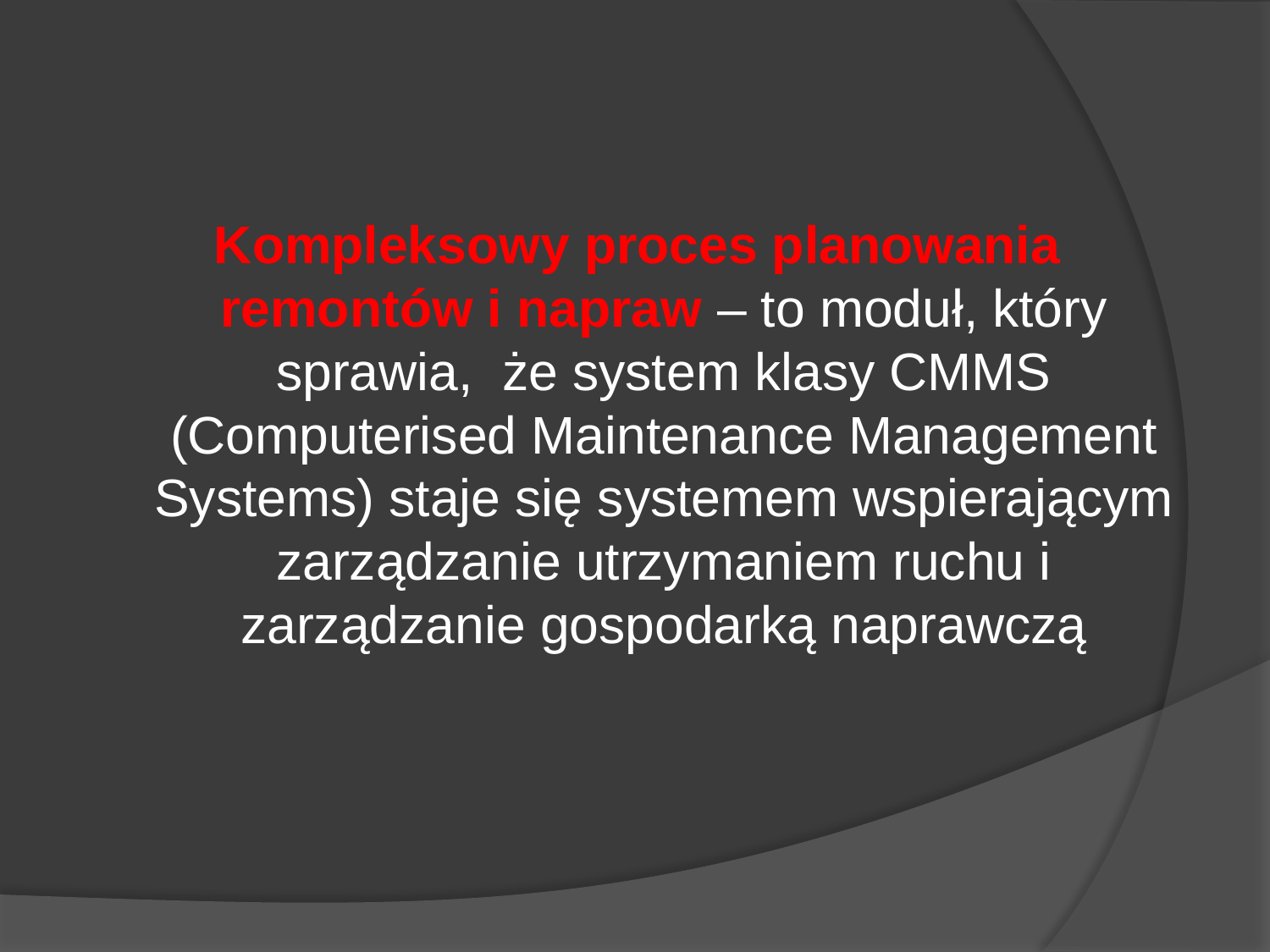

#

Kompleksowy proces planowania remontów i napraw – to moduł, który sprawia,  że system klasy CMMS (Computerised Maintenance Management Systems) staje się systemem wspierającym zarządzanie utrzymaniem ruchu i zarządzanie gospodarką naprawczą